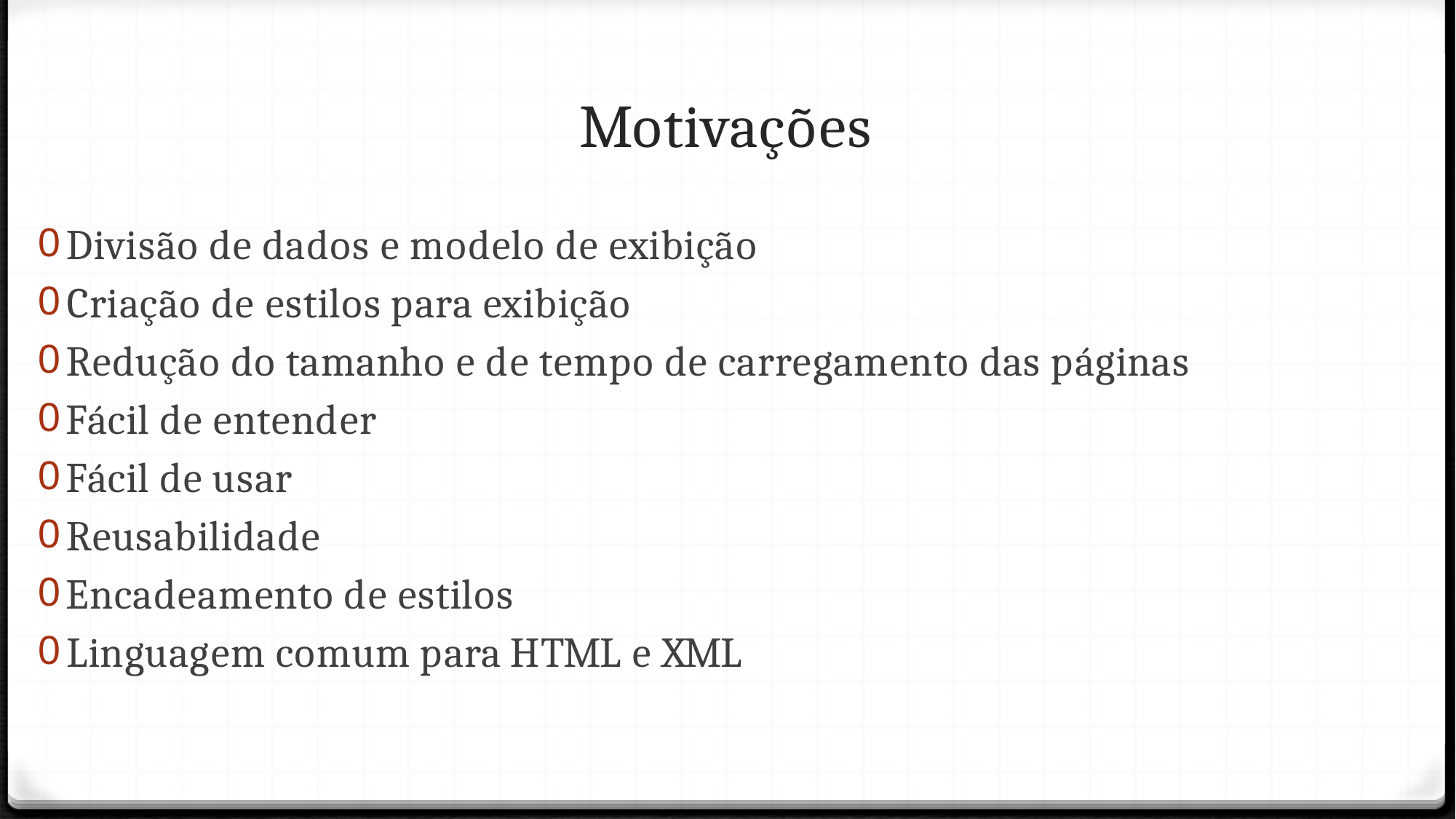

Motivações
Divisão de dados e modelo de exibição
Criação de estilos para exibição
Redução do tamanho e de tempo de carregamento das páginas
Fácil de entender
Fácil de usar
Reusabilidade
Encadeamento de estilos
Linguagem comum para HTML e XML